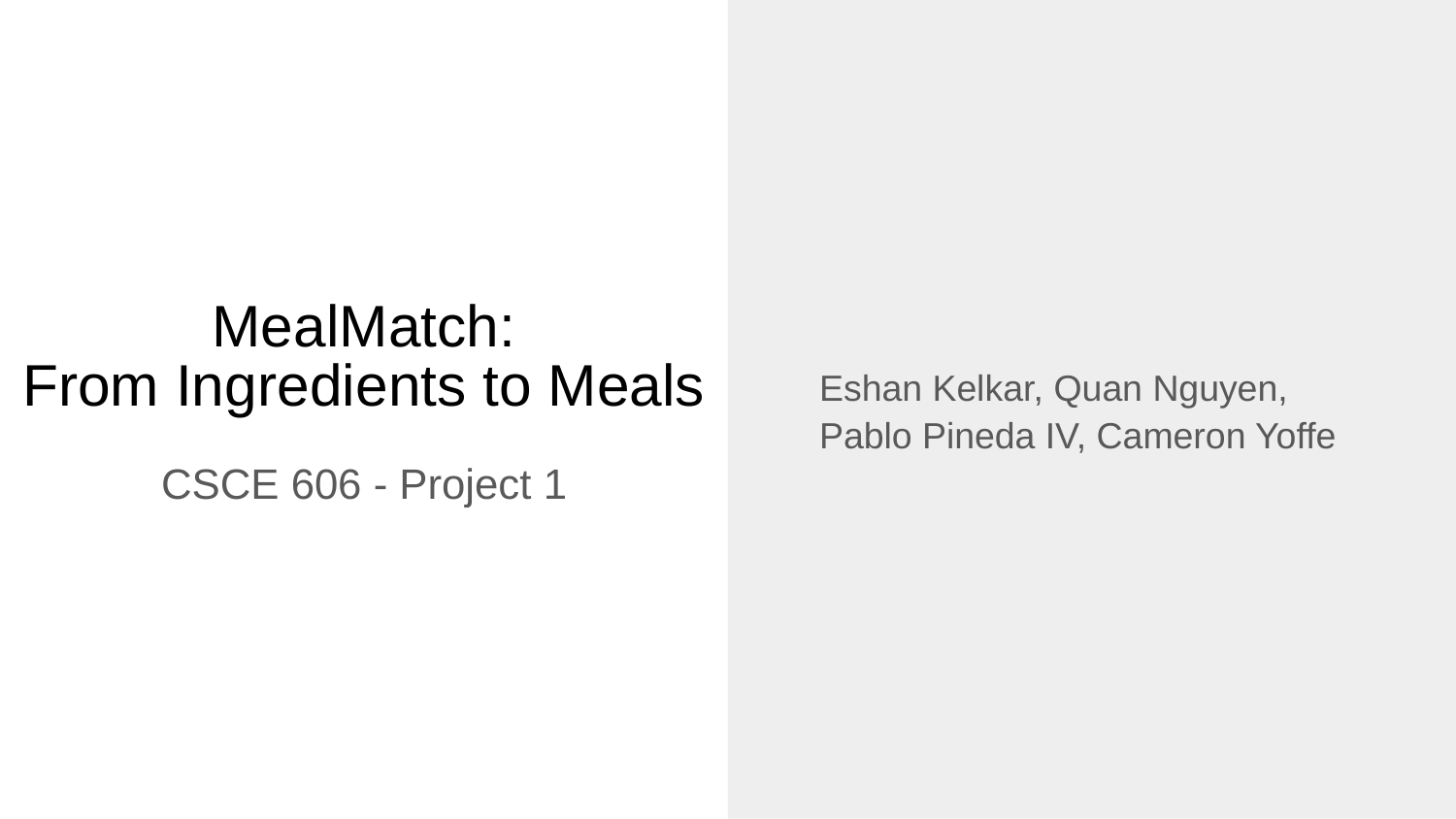

Eshan Kelkar, Quan Nguyen, Pablo Pineda IV, Cameron Yoffe
# MealMatch: From Ingredients to Meals
CSCE 606 - Project 1